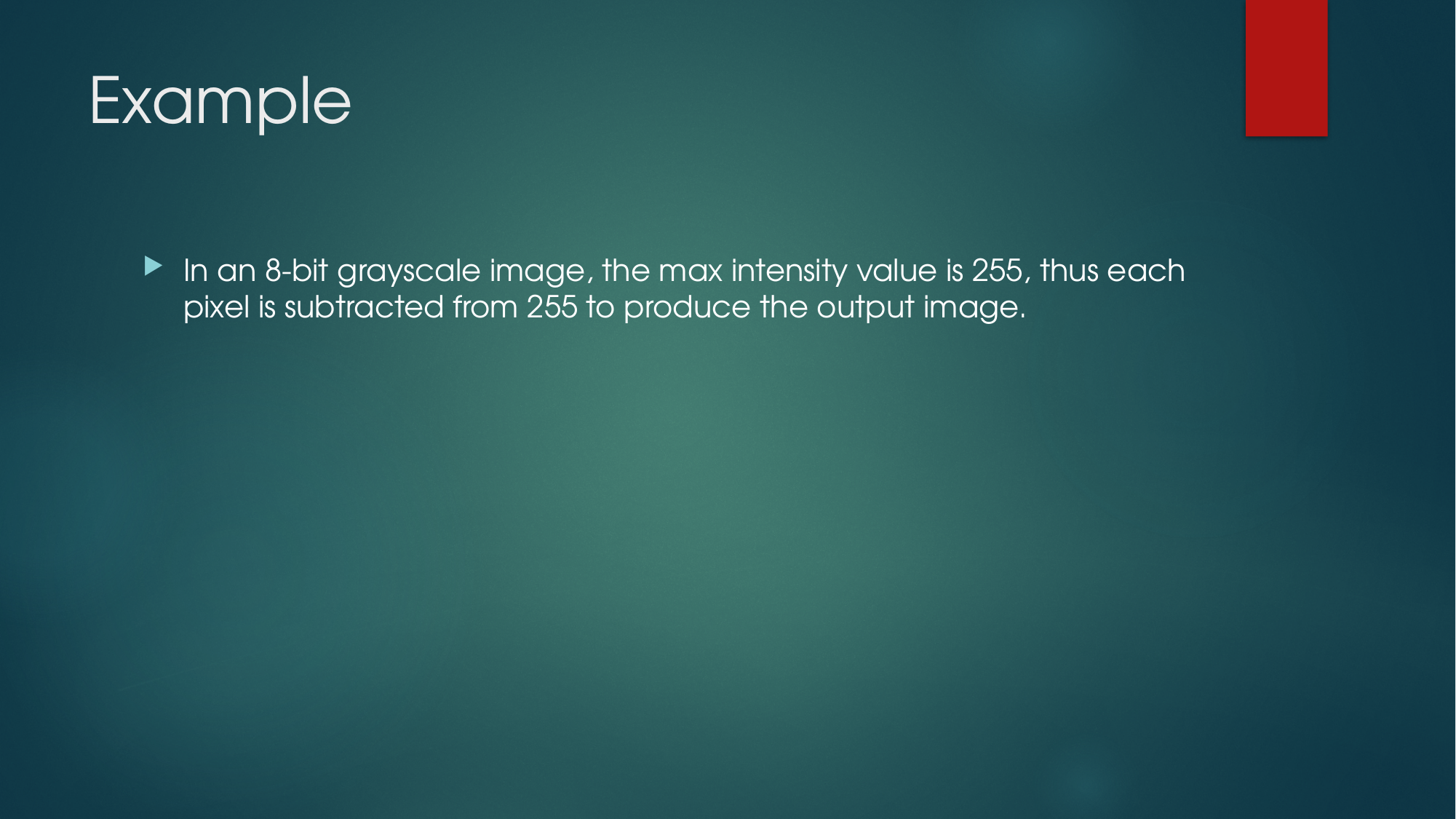

# Example
In an 8-bit grayscale image, the max intensity value is 255, thus each pixel is subtracted from 255 to produce the output image.